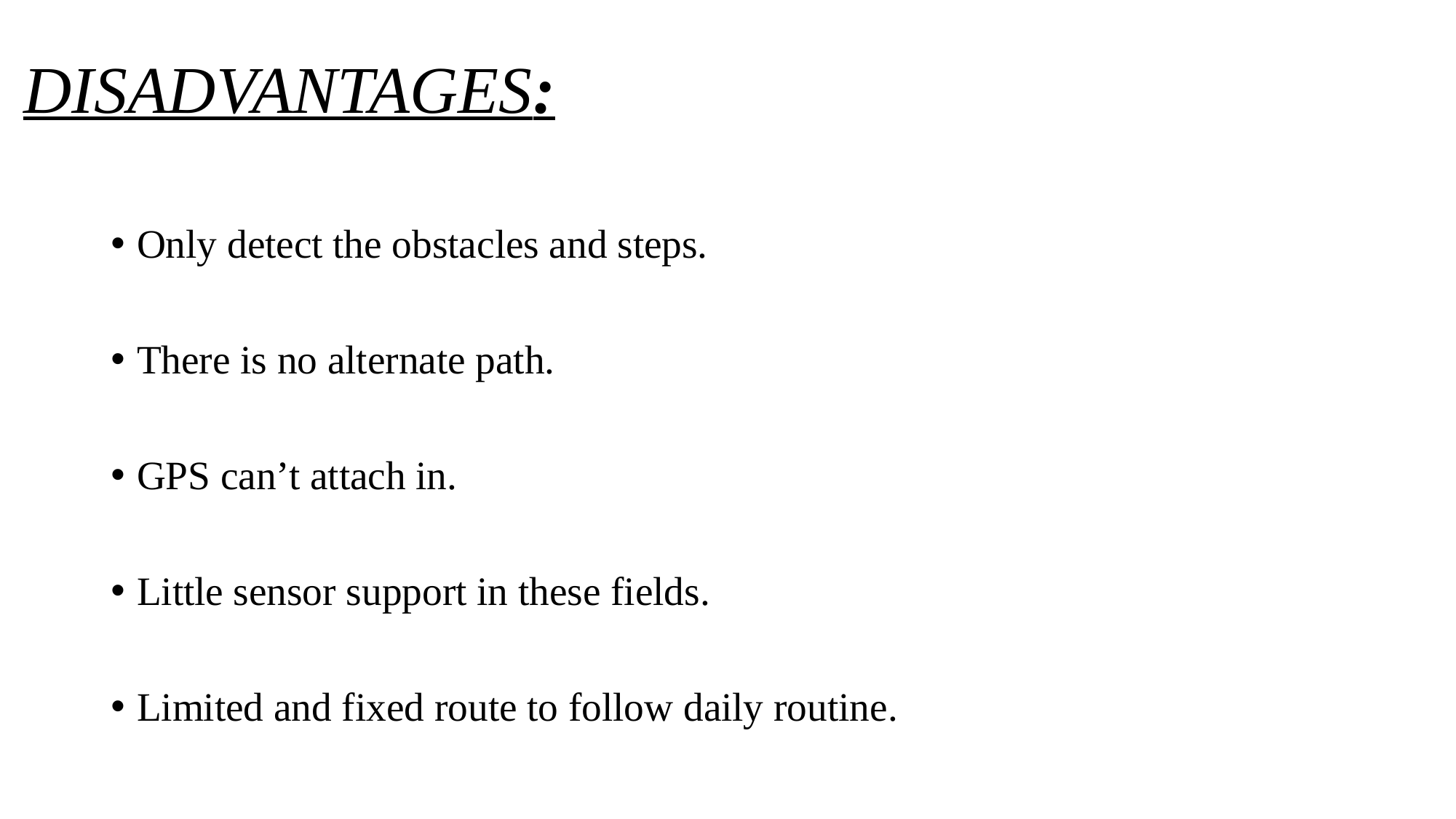

# DISADVANTAGES:
Only detect the obstacles and steps.

There is no alternate path.

GPS can’t attach in.

Little sensor support in these fields.

Limited and fixed route to follow daily routine.